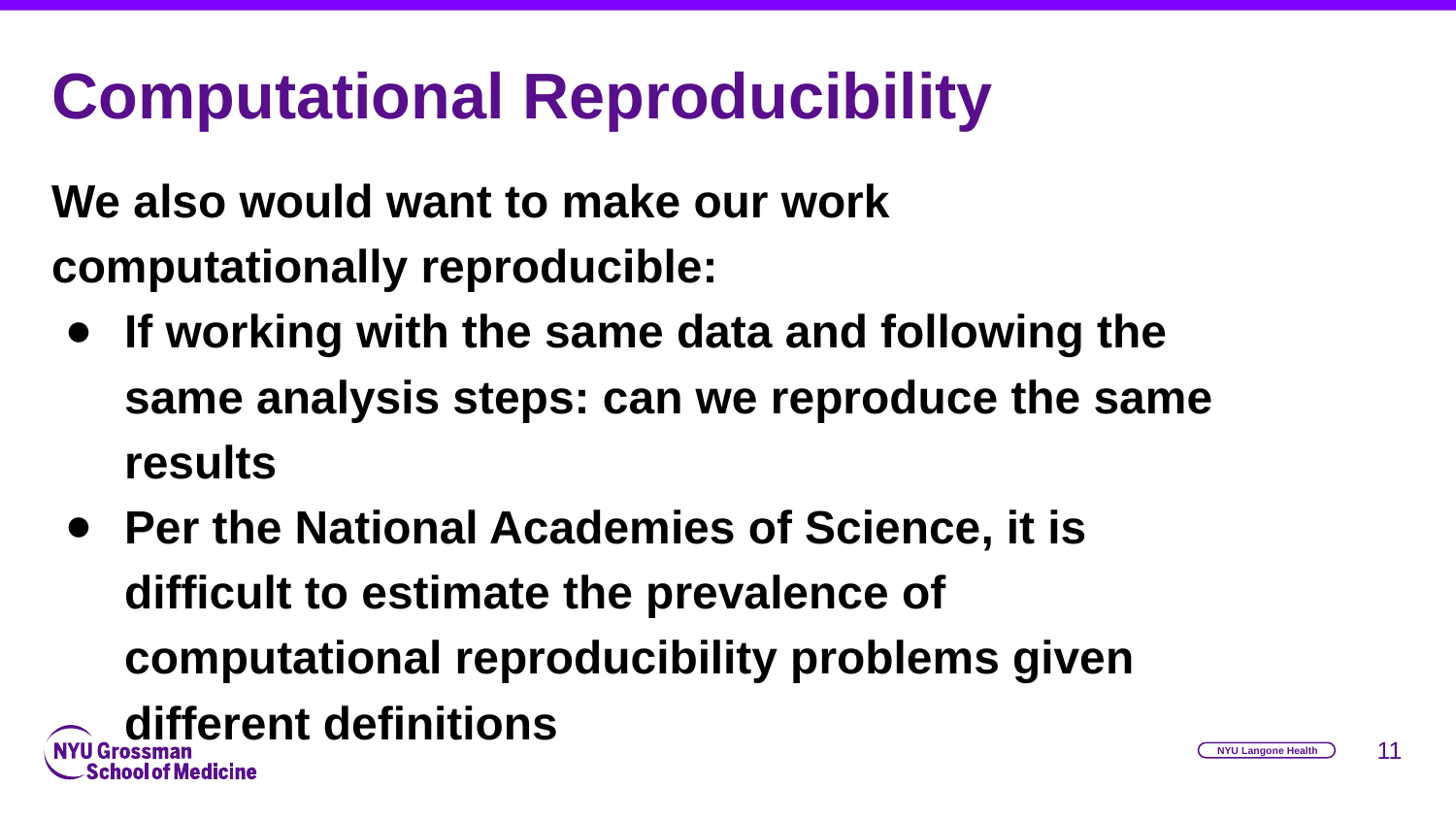

# Computational Reproducibility
We also would want to make our work computationally reproducible:
If working with the same data and following the same analysis steps: can we reproduce the same results
Per the National Academies of Science, it is difficult to estimate the prevalence of computational reproducibility problems given different definitions
11
NYU Langone Health